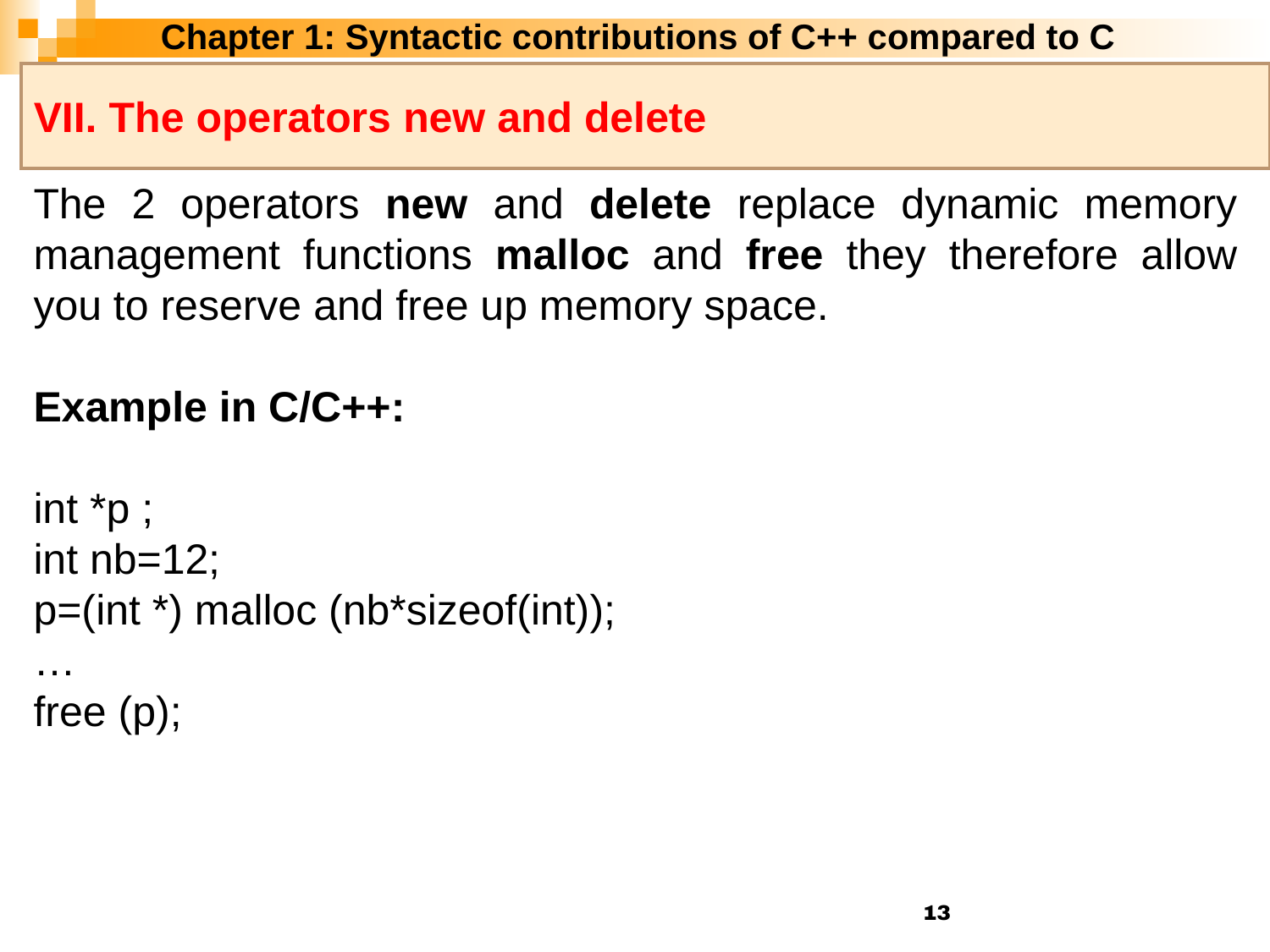

Chapter 1: Syntactic contributions of C++ compared to C
VII. The operators new and delete
The 2 operators new and delete replace dynamic memory management functions malloc and free they therefore allow you to reserve and free up memory space.

Example in C/C++:

int *p ;
int nb=12;
p=(int *) malloc (nb*sizeof(int));
…
free (p);
13